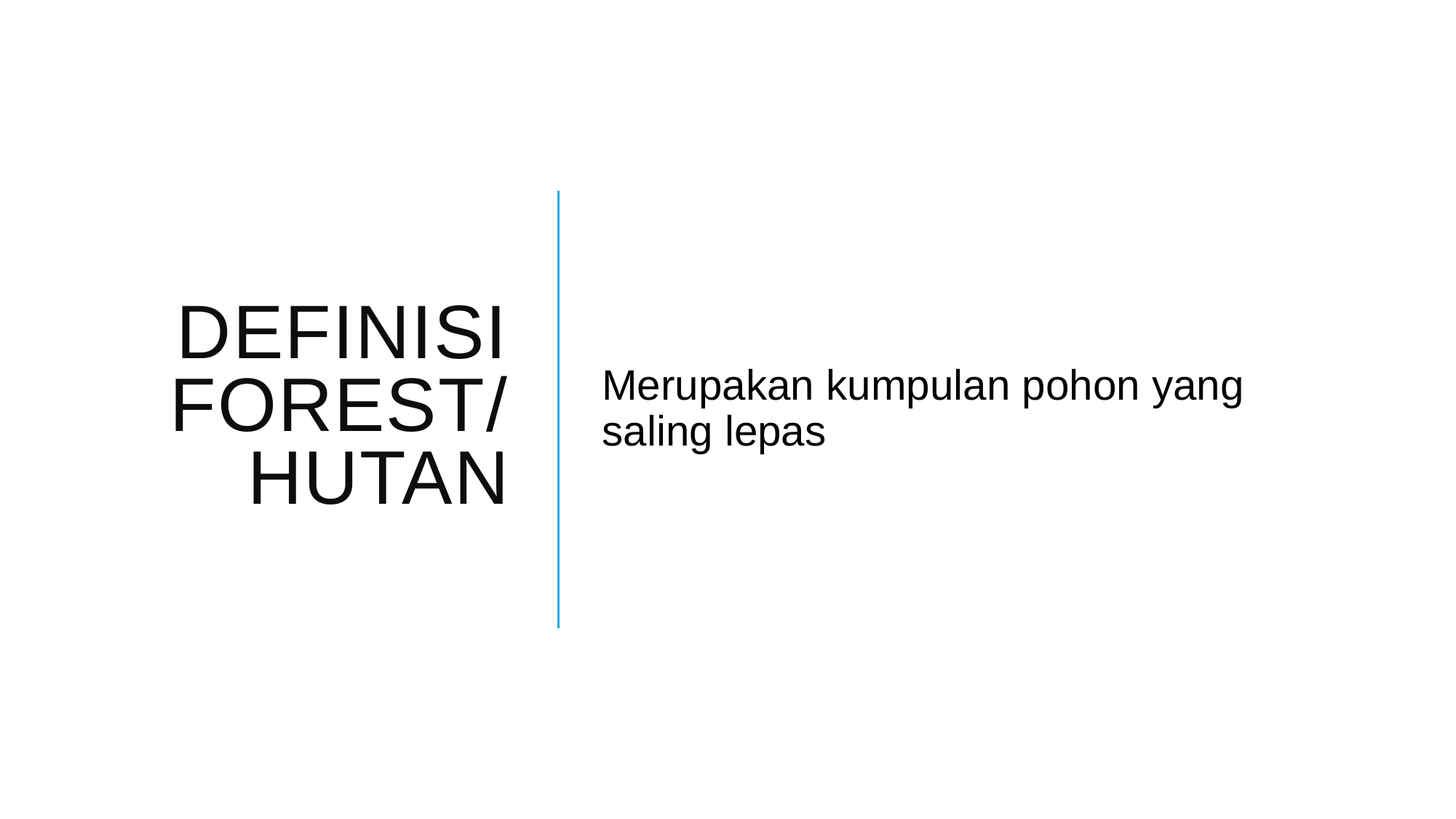

# Definisi forest/hutan
Merupakan kumpulan pohon yang saling lepas